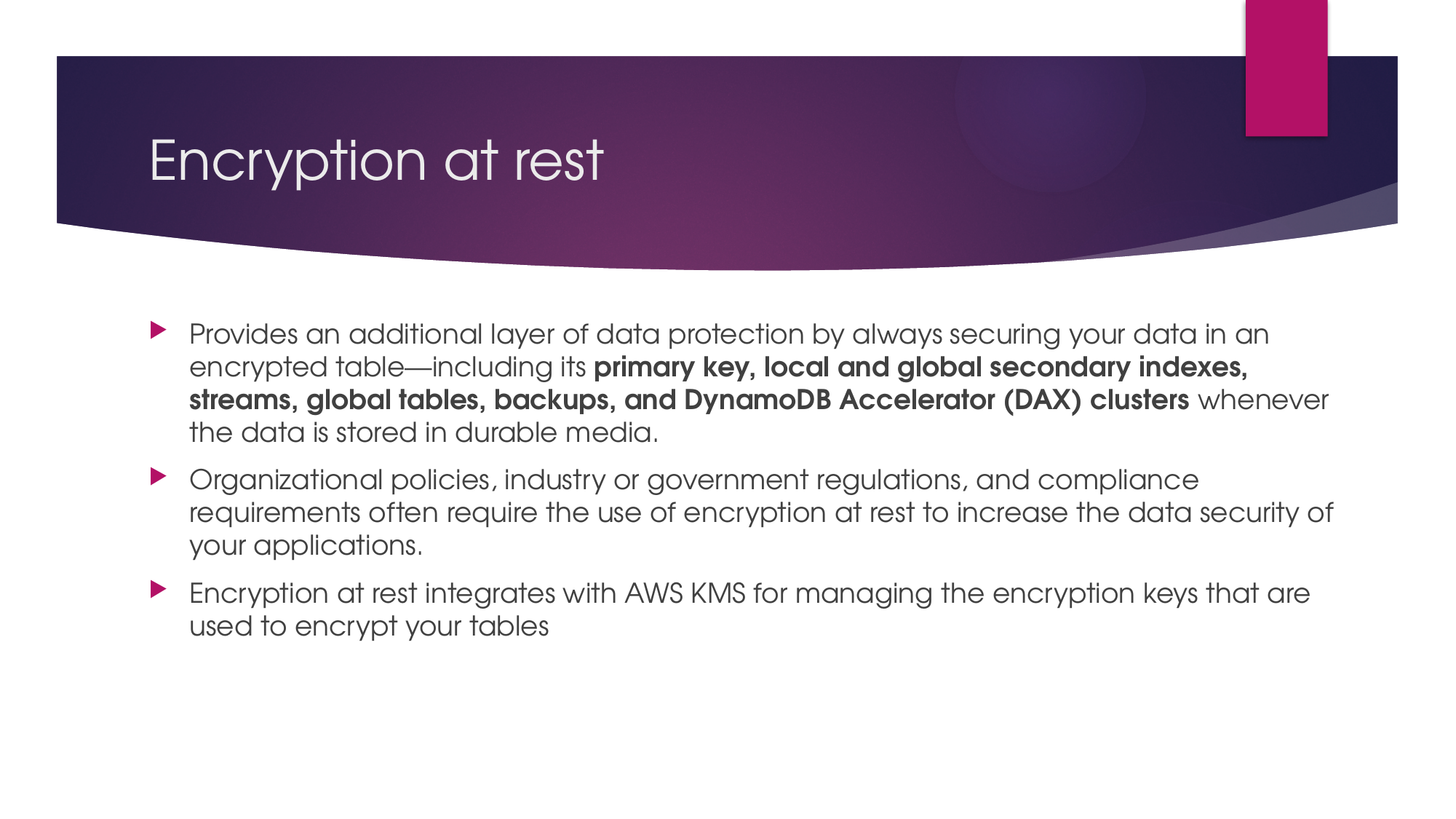

# Encryption at rest
Provides an additional layer of data protection by always securing your data in an encrypted table—including its primary key, local and global secondary indexes, streams, global tables, backups, and DynamoDB Accelerator (DAX) clusters whenever the data is stored in durable media.
Organizational policies, industry or government regulations, and compliance requirements often require the use of encryption at rest to increase the data security of your applications.
Encryption at rest integrates with AWS KMS for managing the encryption keys that are used to encrypt your tables